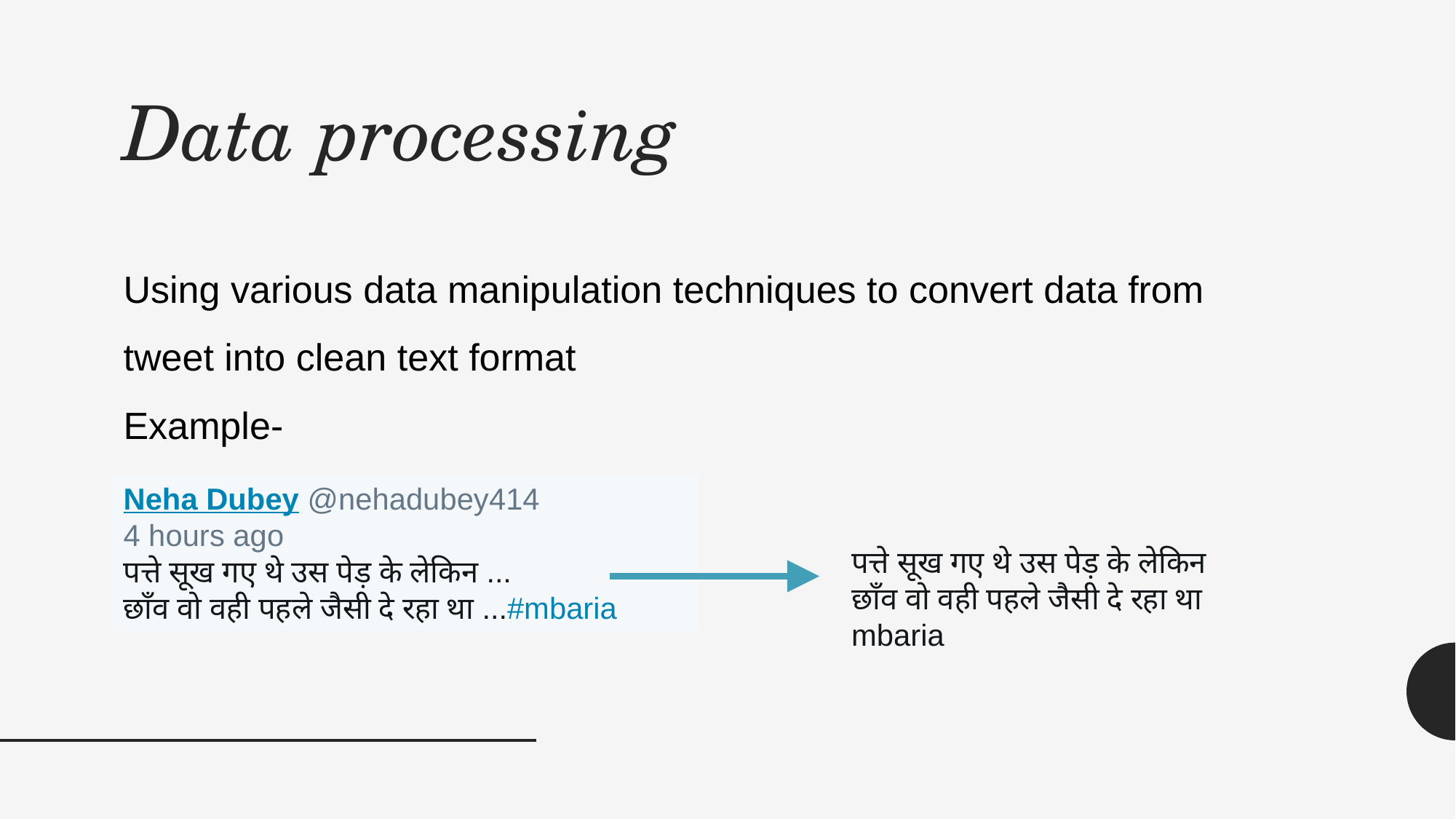

Data processing
Using various data manipulation techniques to convert data from tweet into clean text format
Example-
Neha Dubey‏ @nehadubey414
4 hours ago
पत्ते सूख गए थे उस पेड़ के लेकिन ...
छाँव वो वही पहले जैसी दे रहा था ...#mbaria
पत्ते सूख गए थे उस पेड़ के लेकिन
छाँव वो वही पहले जैसी दे रहा था
mbaria